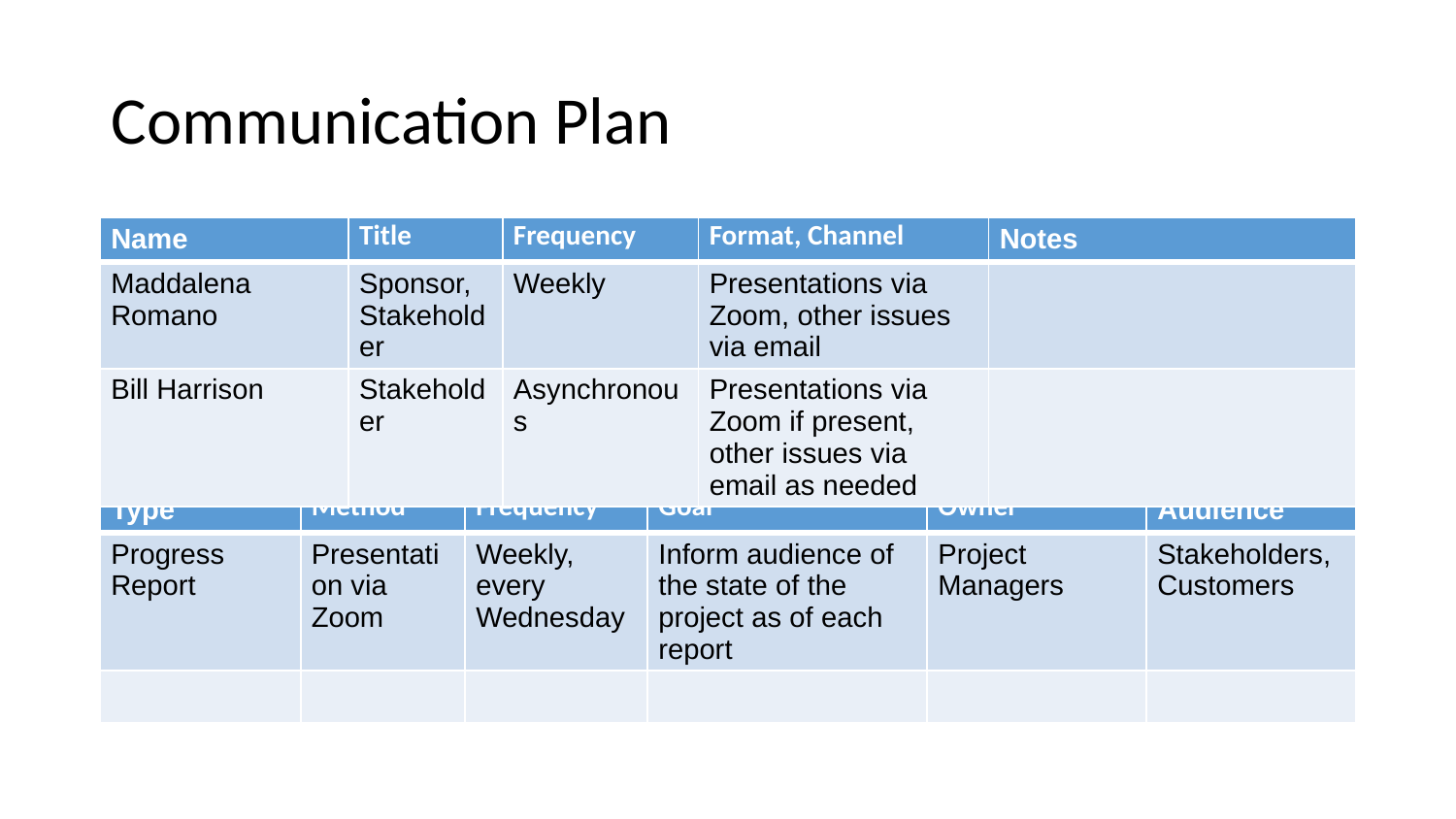

# Communication Plan
| Name | Title | Frequency | Format, Channel | Notes |
| --- | --- | --- | --- | --- |
| Maddalena Romano | Sponsor, Stakeholder | Weekly | Presentations via Zoom, other issues via email |  |
| Bill Harrison | Stakeholder | Asynchronous | Presentations via Zoom if present, other issues via email as needed |  |
| Type | Method | Frequency | Goal | Owner | Audience |
| --- | --- | --- | --- | --- | --- |
| Progress Report | Presentation via Zoom | Weekly, every Wednesday | Inform audience of the state of the project as of each report | Project Managers | Stakeholders, Customers |
|  |  |  |  |  |  |